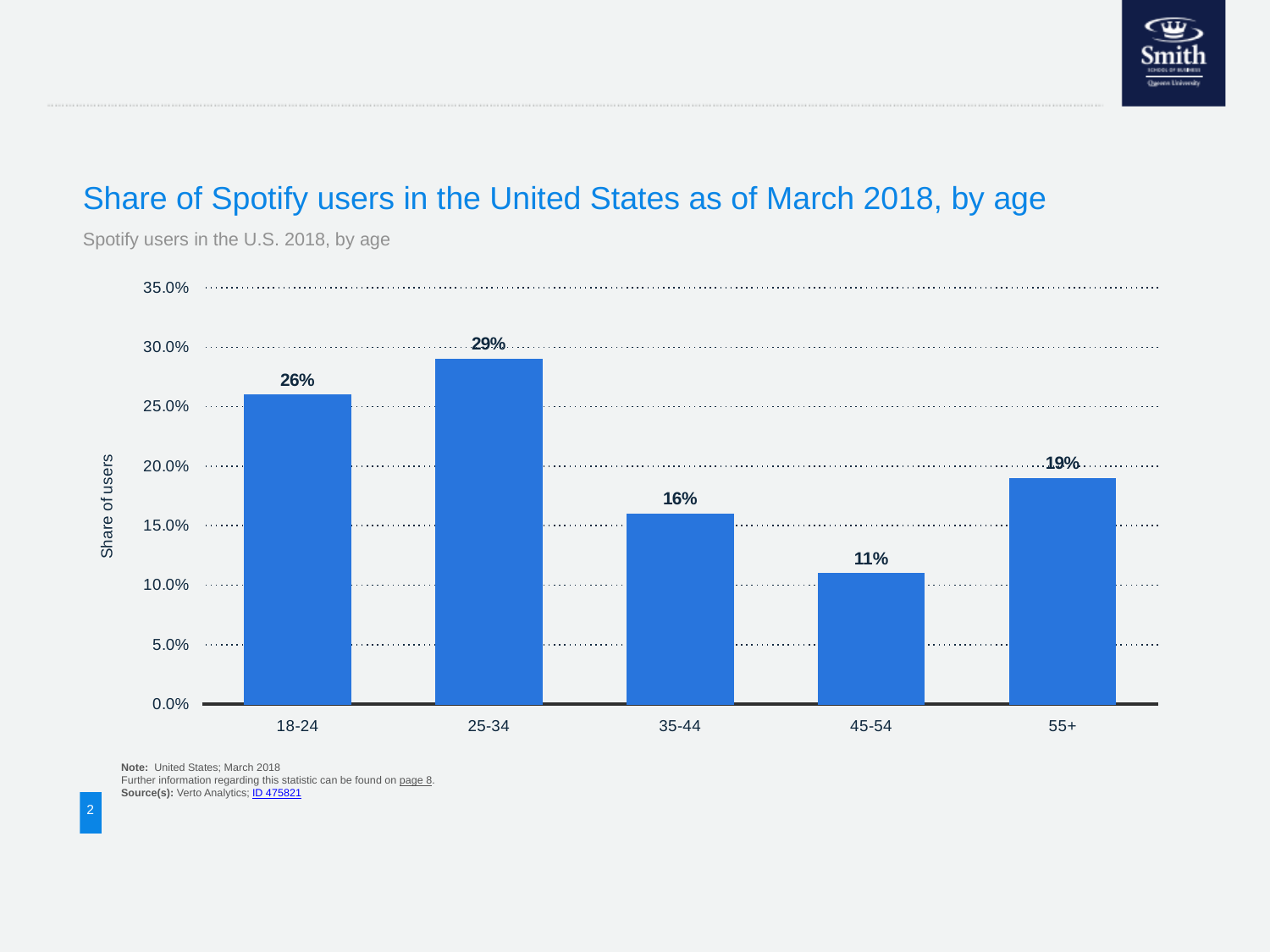

Share of Spotify users in the United States as of March 2018, by age
Spotify users in the U.S. 2018, by age

### Chart:

| Category | Share of users |
|---|---|
| 18-24 | 0.26 |
| 25-34 | 0.29 |
| 35-44 | 0.16 |
| 45-54 | 0.11 |
| 55+ | 0.19 |
Note:  United States; March 2018
Further information regarding this statistic can be found on page 8.
Source(s): Verto Analytics; ID 475821

2